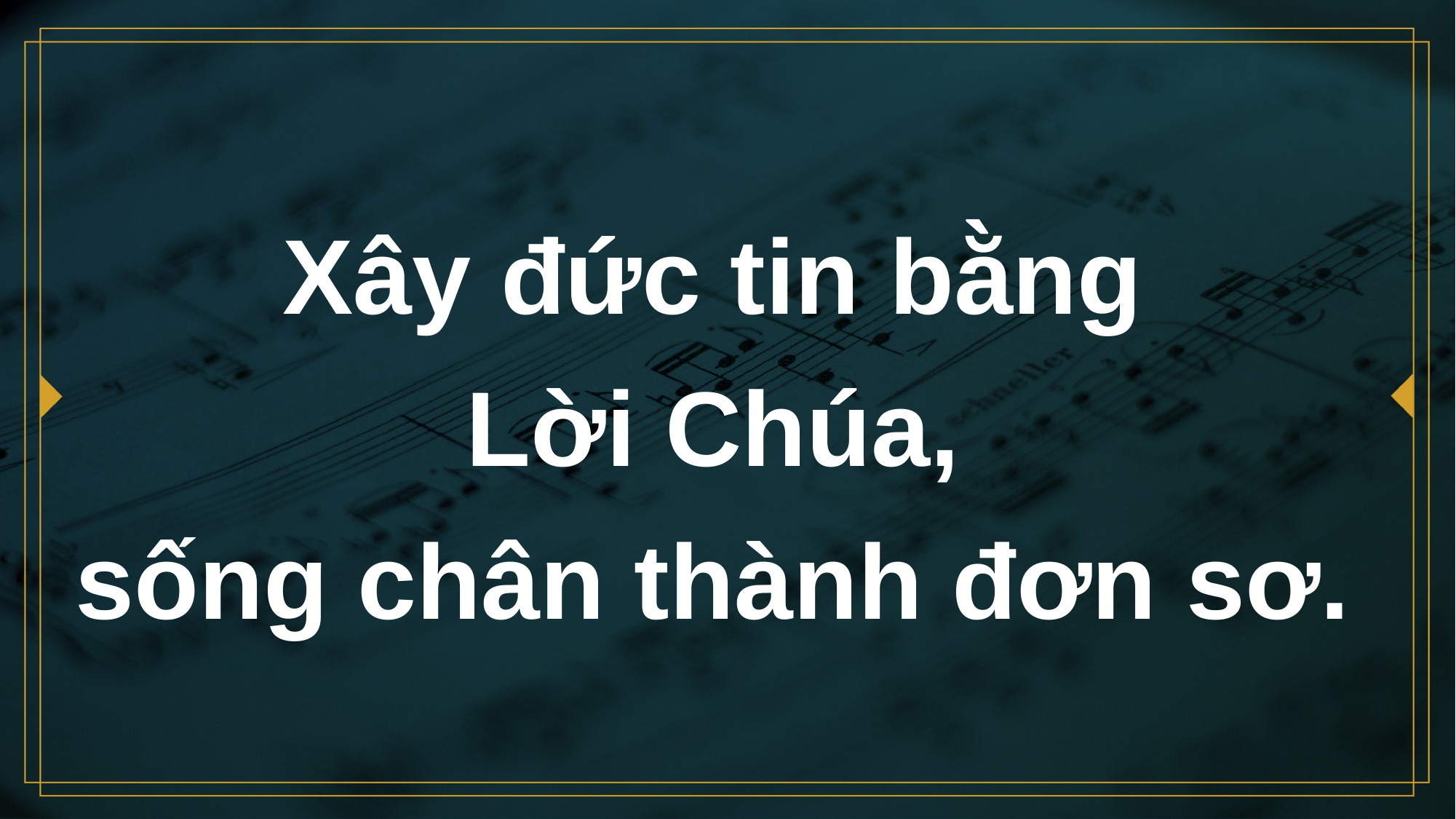

# Xây đức tin bằng Lời Chúa, sống chân thành đơn sơ.